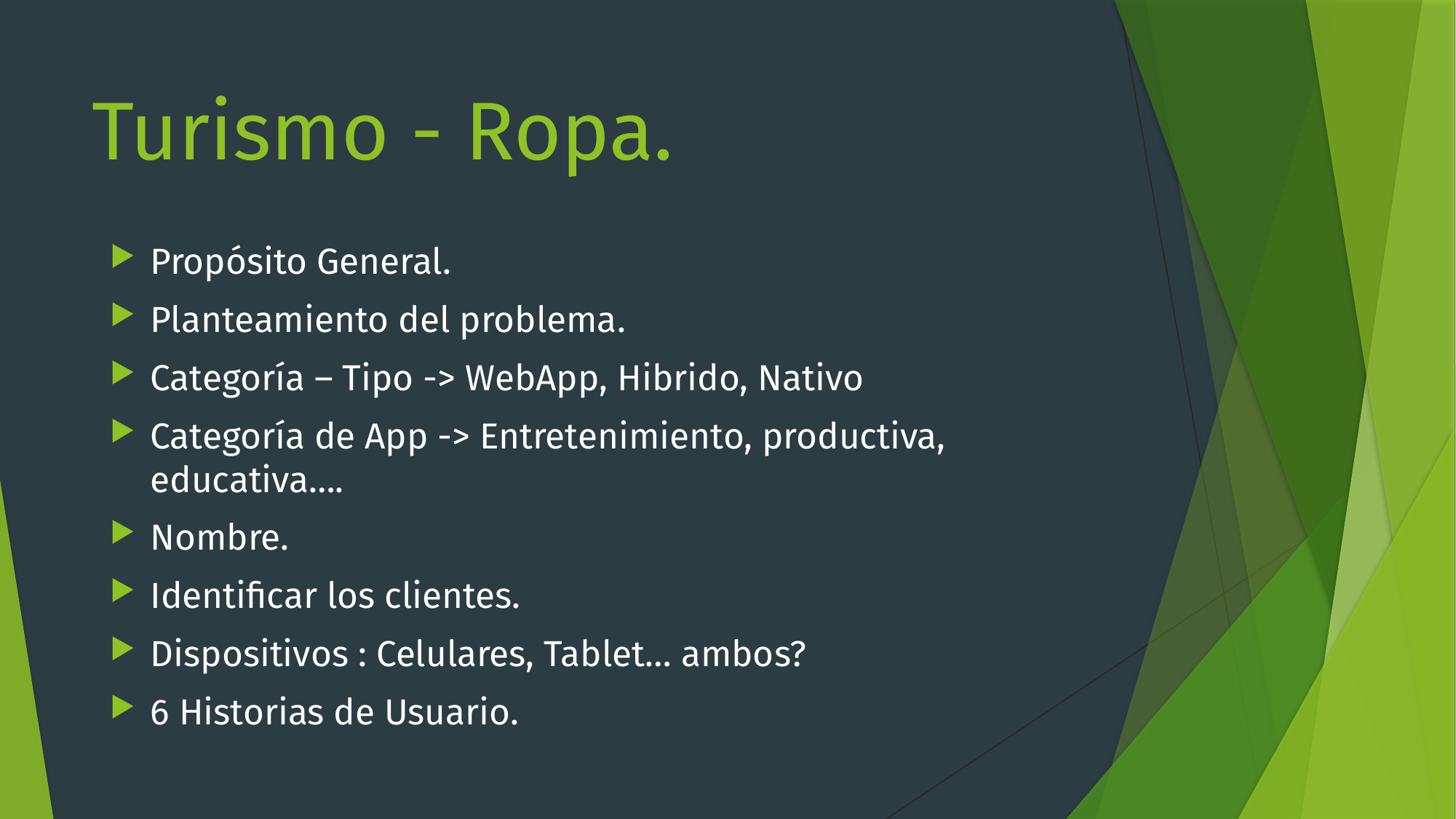

# Turismo - Ropa.
Propósito General.
Planteamiento del problema.
Categoría – Tipo -> WebApp, Hibrido, Nativo
Categoría de App -> Entretenimiento, productiva, educativa….
Nombre.
Identificar los clientes.
Dispositivos : Celulares, Tablet… ambos?
6 Historias de Usuario.